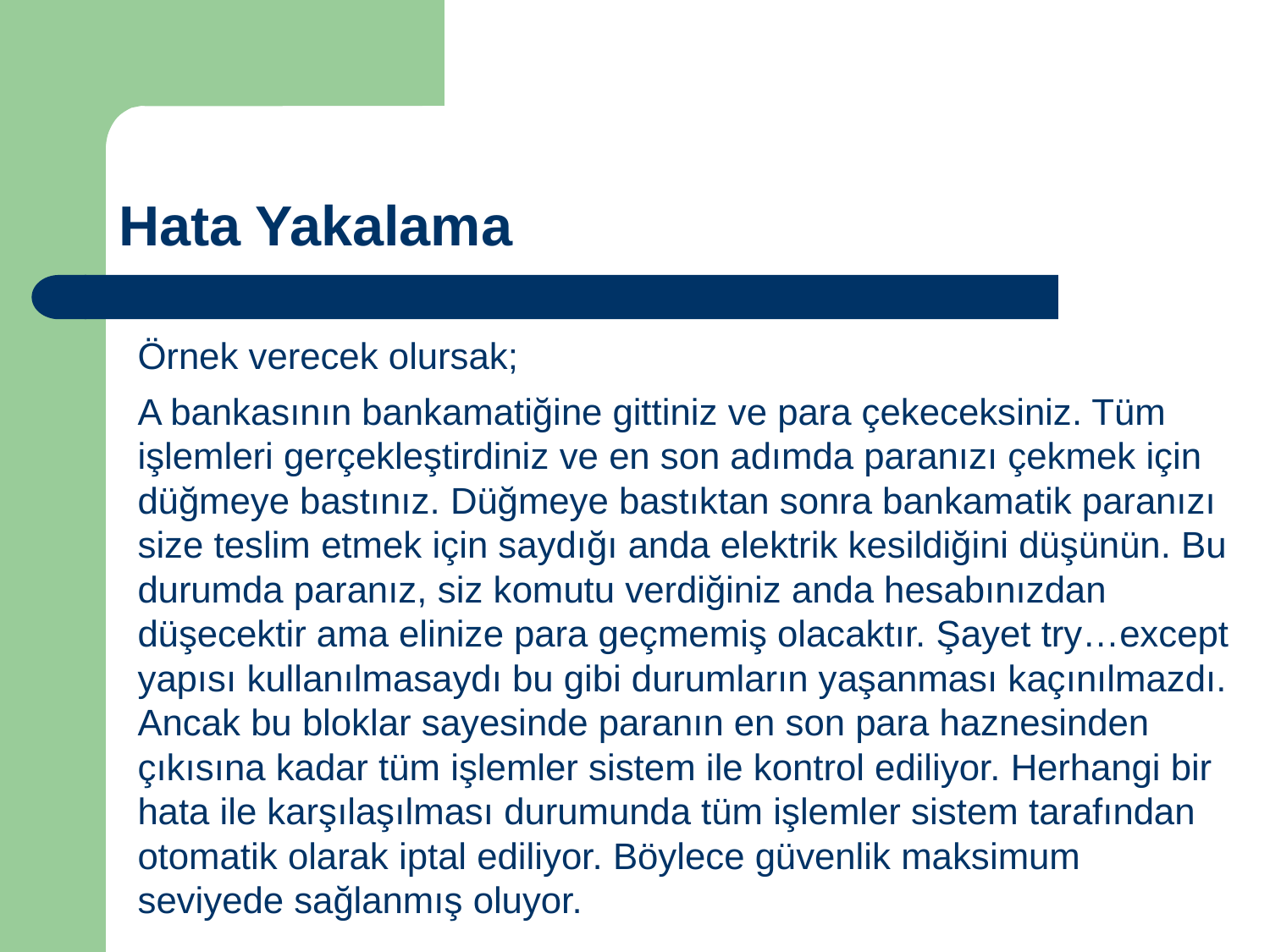

Hata Yakalama
Örnek verecek olursak;
A bankasının bankamatiğine gittiniz ve para çekeceksiniz. Tüm işlemleri gerçekleştirdiniz ve en son adımda paranızı çekmek için düğmeye bastınız. Düğmeye bastıktan sonra bankamatik paranızı size teslim etmek için saydığı anda elektrik kesildiğini düşünün. Bu durumda paranız, siz komutu verdiğiniz anda hesabınızdan düşecektir ama elinize para geçmemiş olacaktır. Şayet try…except yapısı kullanılmasaydı bu gibi durumların yaşanması kaçınılmazdı. Ancak bu bloklar sayesinde paranın en son para haznesinden çıkısına kadar tüm işlemler sistem ile kontrol ediliyor. Herhangi bir hata ile karşılaşılması durumunda tüm işlemler sistem tarafından otomatik olarak iptal ediliyor. Böylece güvenlik maksimum seviyede sağlanmış oluyor.